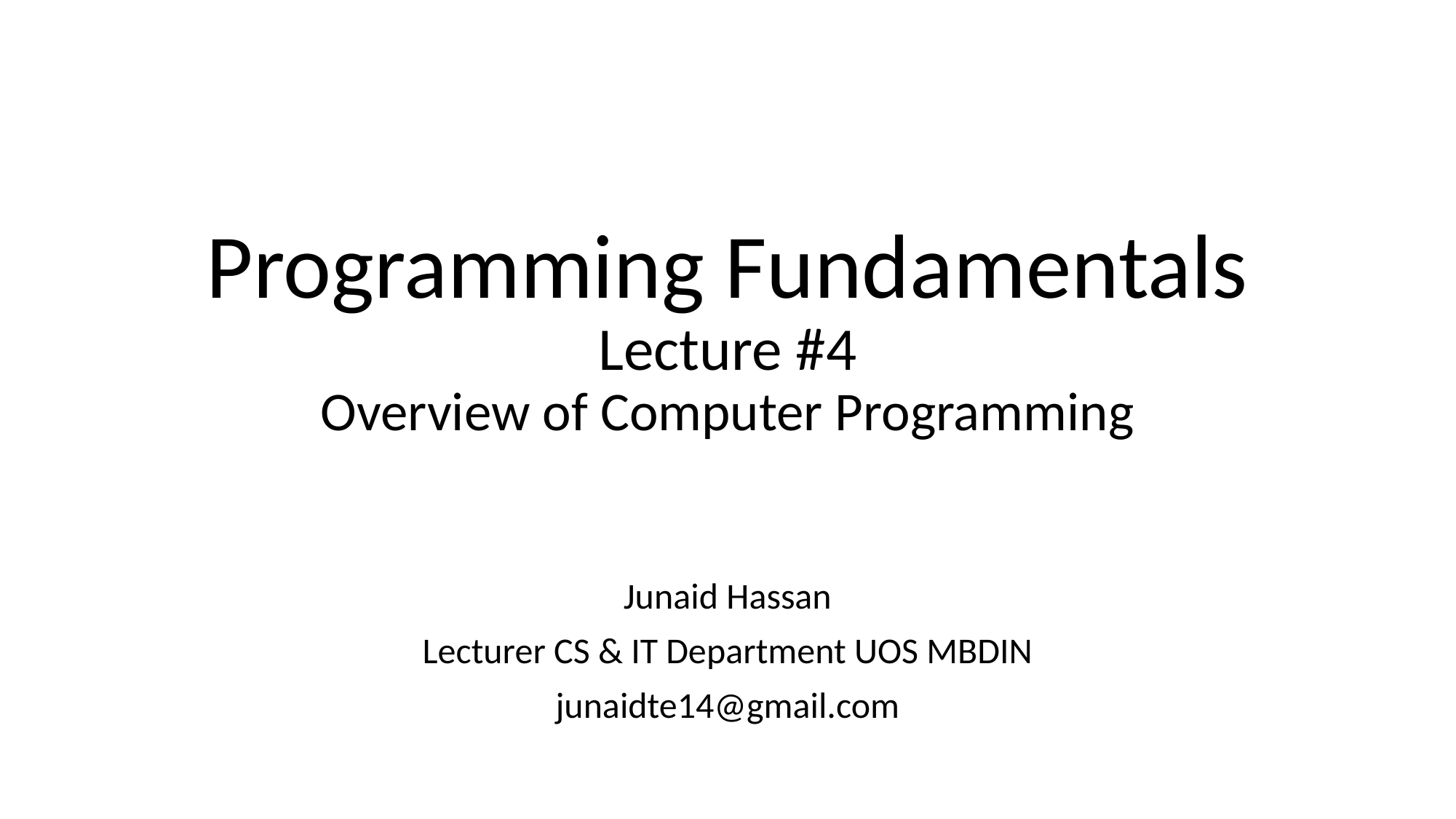

# Programming Fundamentals Lecture #4 Overview of Computer Programming

Junaid Hassan
Lecturer CS & IT Department UOS MBDIN
junaidte14@gmail.com